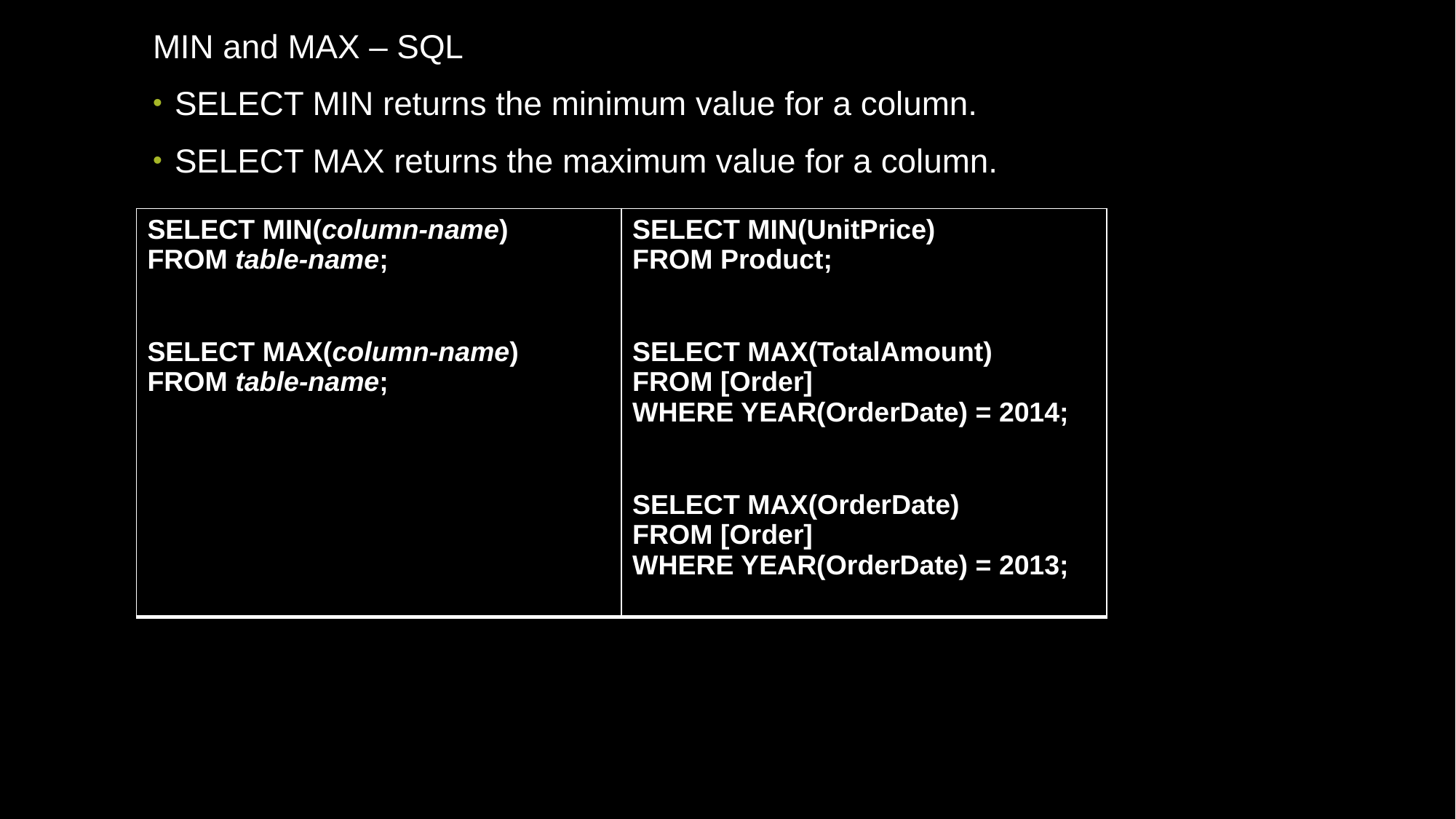

MIN and MAX – SQL
SELECT MIN returns the minimum value for a column.
SELECT MAX returns the maximum value for a column.

| SELECT MIN(column-name) FROM table-name; SELECT MAX(column-name) FROM table-name; | SELECT MIN(UnitPrice) FROM Product; SELECT MAX(TotalAmount) FROM [Order] WHERE YEAR(OrderDate) = 2014; SELECT MAX(OrderDate) FROM [Order] WHERE YEAR(OrderDate) = 2013; |
| --- | --- |